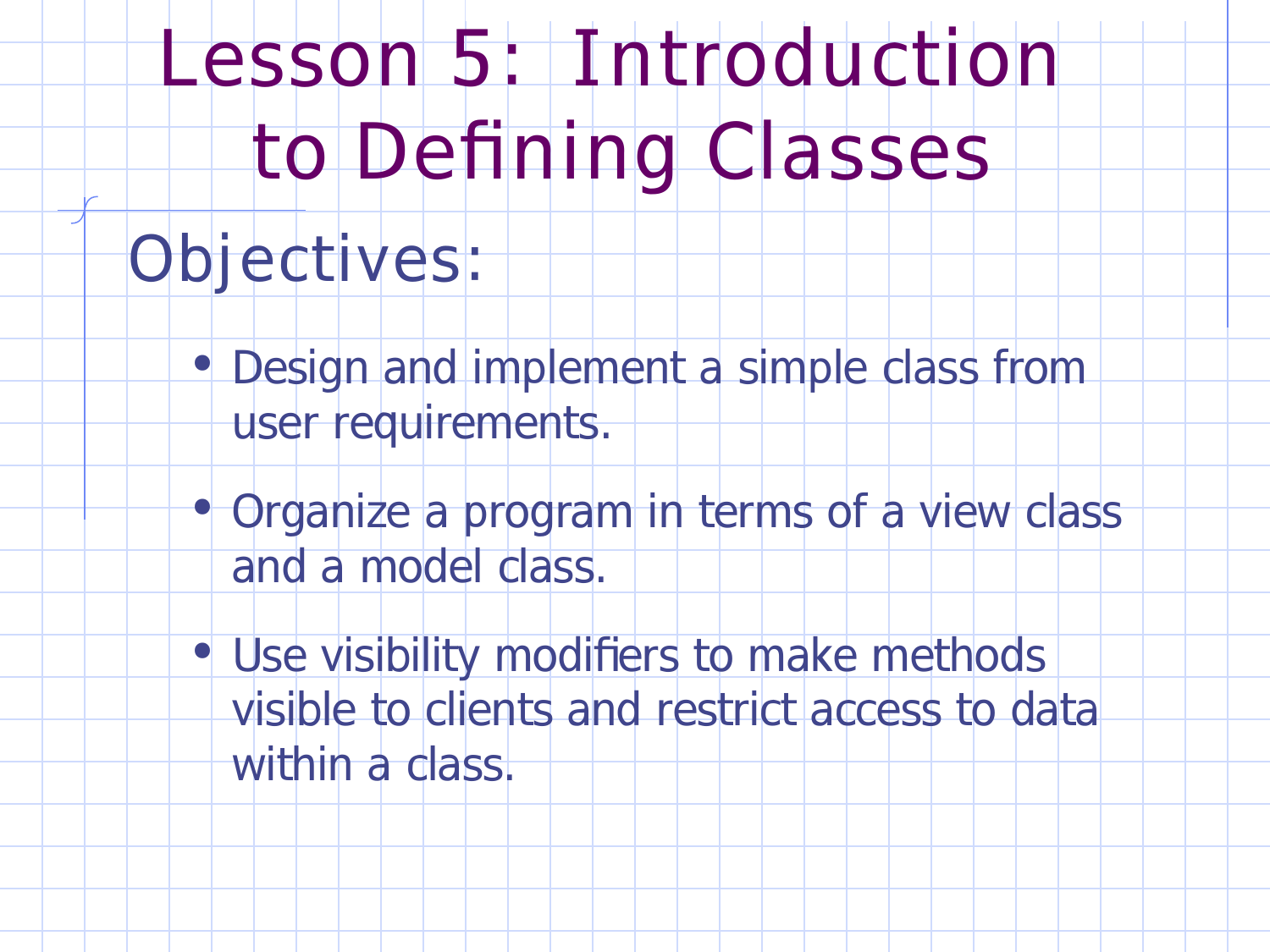

# Lesson 5:  Introduction to Defining Classes
Objectives:

Design and implement a simple class from user requirements.

Organize a program in terms of a view class and a model class.

Use visibility modifiers to make methods visible to clients and restrict access to data within a class.